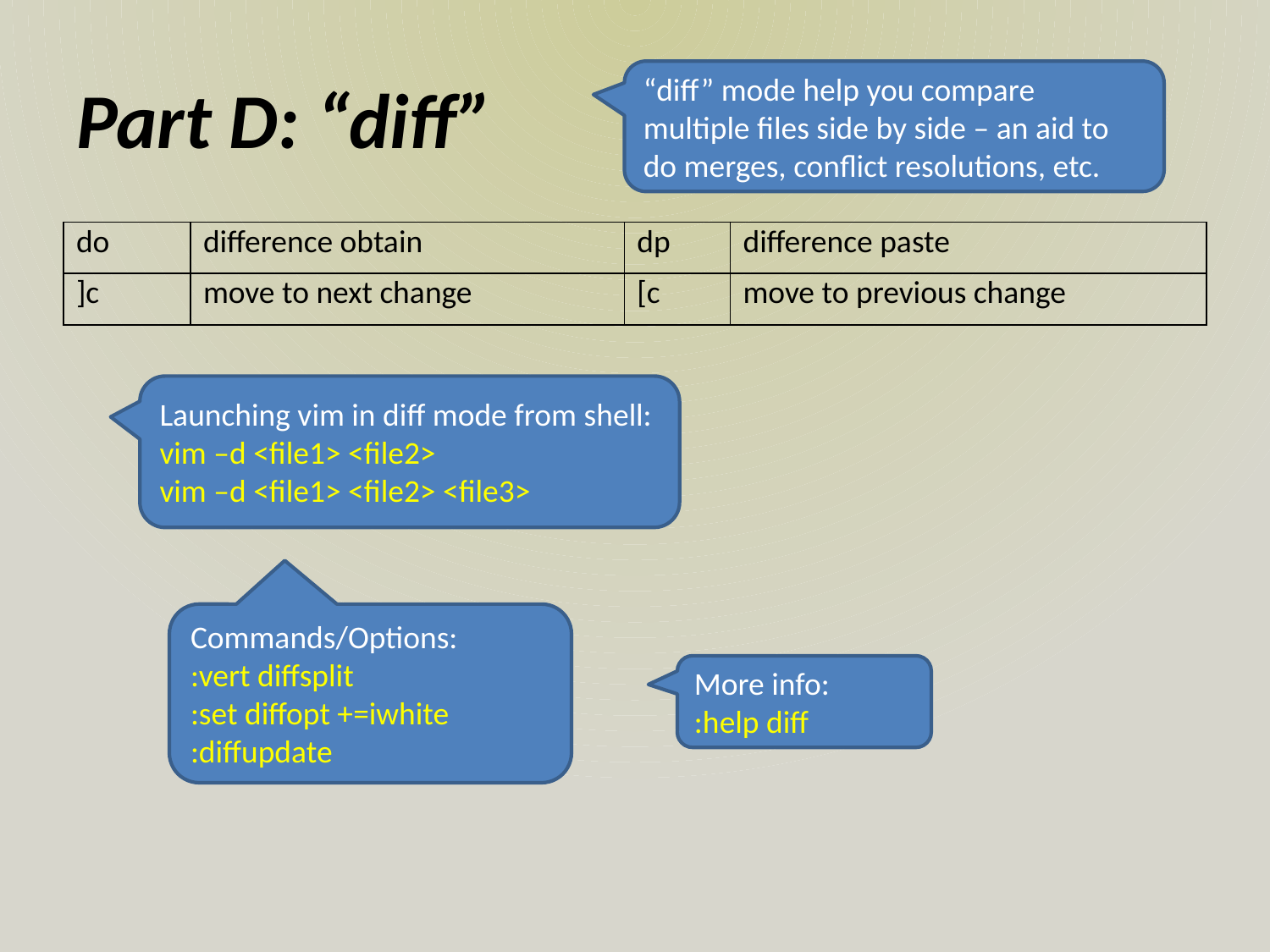

# Part D: “diff”
“diff” mode help you compare multiple files side by side – an aid to do merges, conflict resolutions, etc.
| do | difference obtain | dp | difference paste |
| --- | --- | --- | --- |
| ]c | move to next change | [c | move to previous change |
Launching vim in diff mode from shell:
vim –d <file1> <file2>
vim –d <file1> <file2> <file3>
Commands/Options:
:vert diffsplit
:set diffopt +=iwhite
:diffupdate
More info:
:help diff